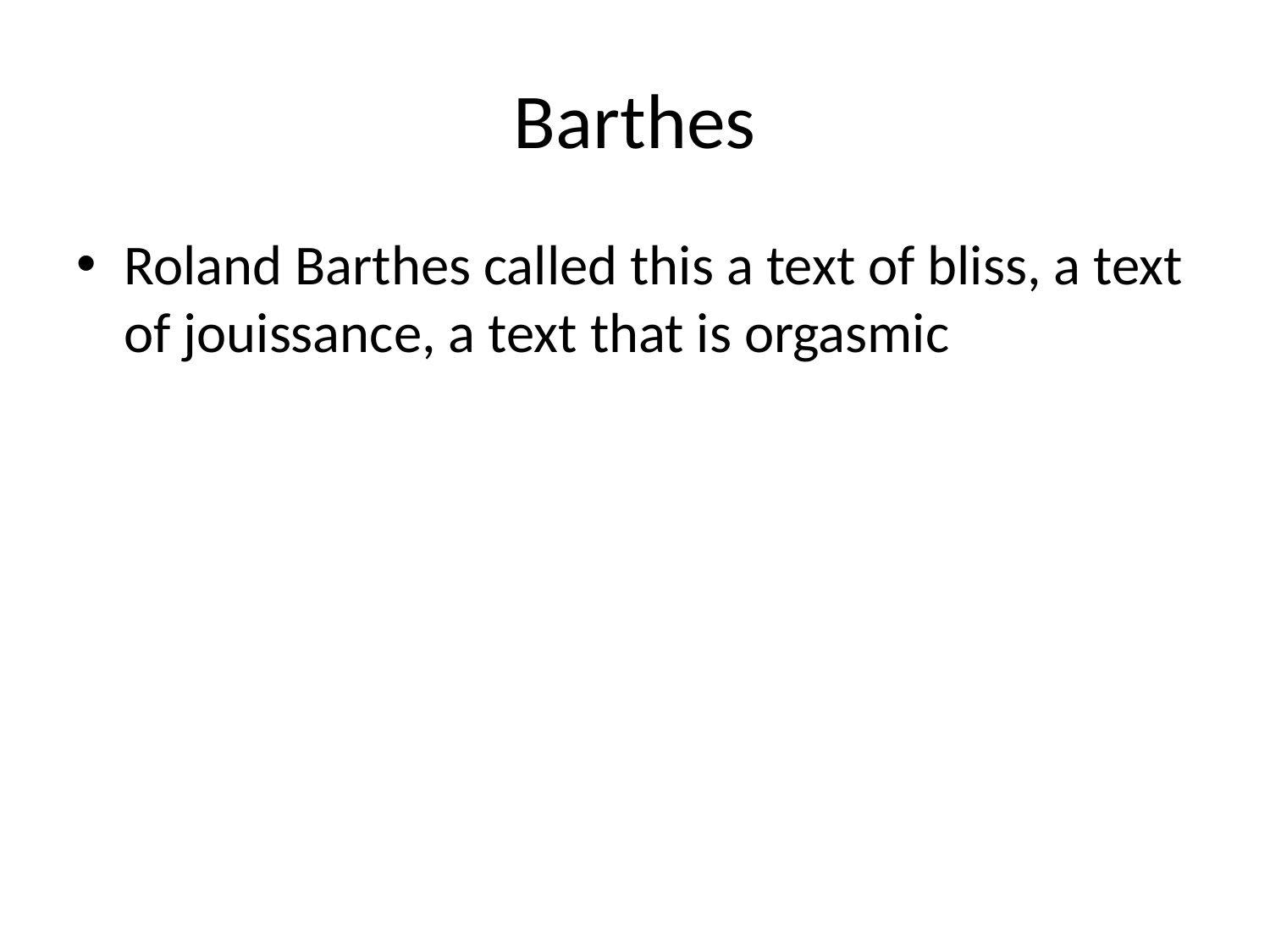

# Barthes
Roland Barthes called this a text of bliss, a text of jouissance, a text that is orgasmic